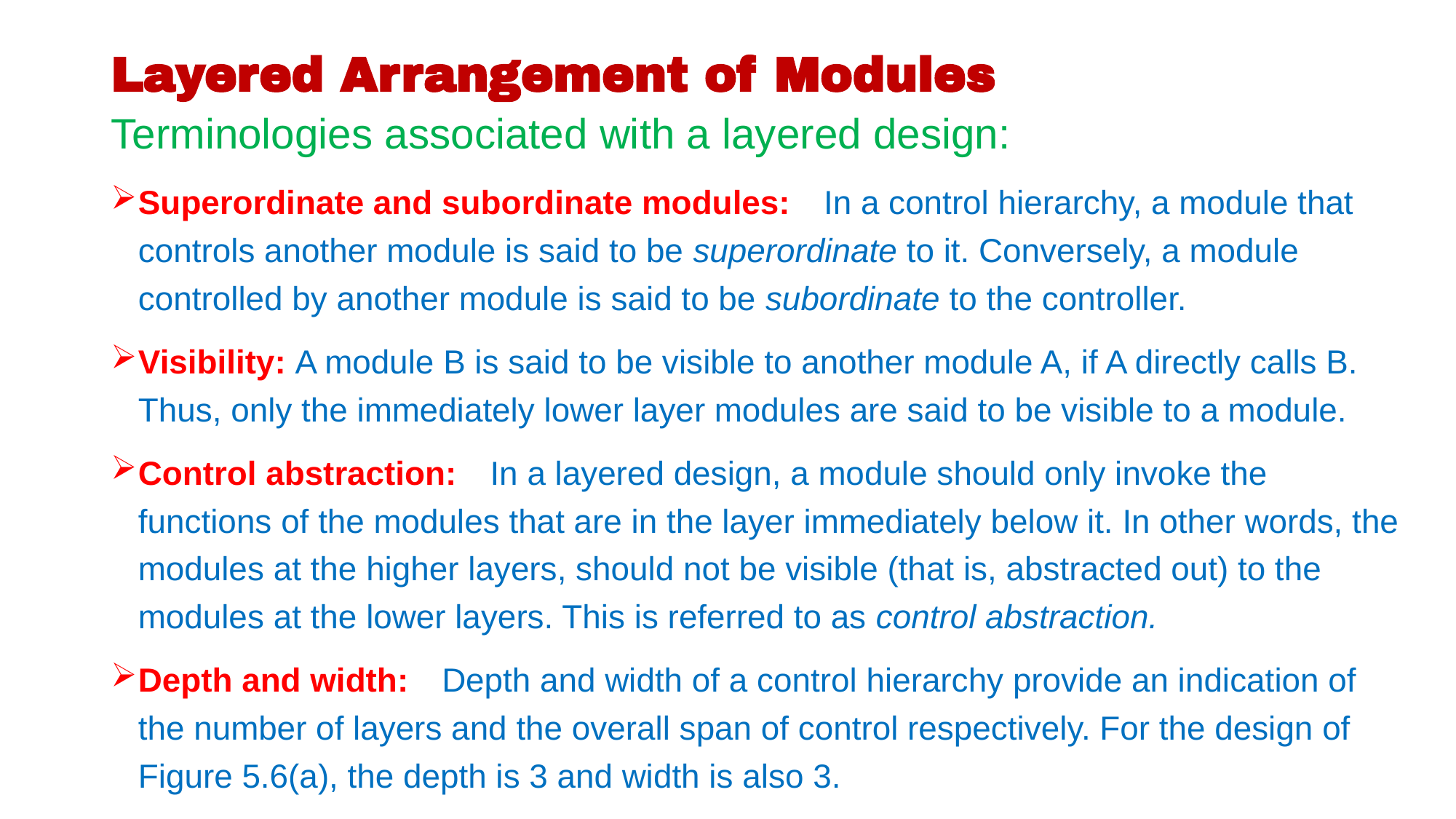

# Layered Arrangement of Modules
Terminologies associated with a layered design:
Superordinate and subordinate modules: In a control hierarchy, a module that controls another module is said to be superordinate to it. Conversely, a module controlled by another module is said to be subordinate to the controller.
Visibility: A module B is said to be visible to another module A, if A directly calls B. Thus, only the immediately lower layer modules are said to be visible to a module.
Control abstraction: In a layered design, a module should only invoke the functions of the modules that are in the layer immediately below it. In other words, the modules at the higher layers, should not be visible (that is, abstracted out) to the modules at the lower layers. This is referred to as control abstraction.
Depth and width: Depth and width of a control hierarchy provide an indication of the number of layers and the overall span of control respectively. For the design of Figure 5.6(a), the depth is 3 and width is also 3.